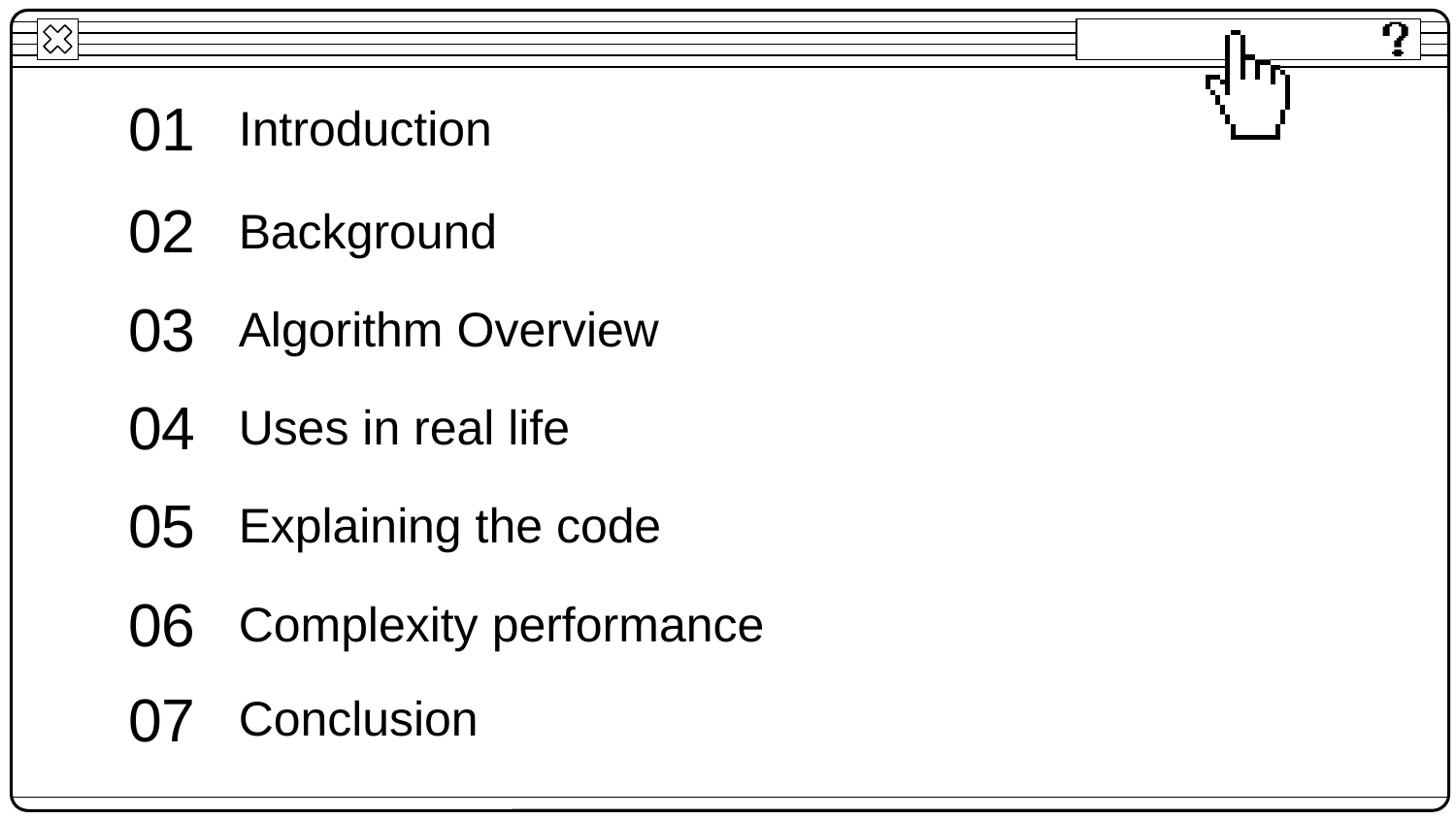

01
# Introduction
02
Background
03
Algorithm Overview
04
Uses in real life
05
Explaining the code
06
Complexity performance
Conclusion
07